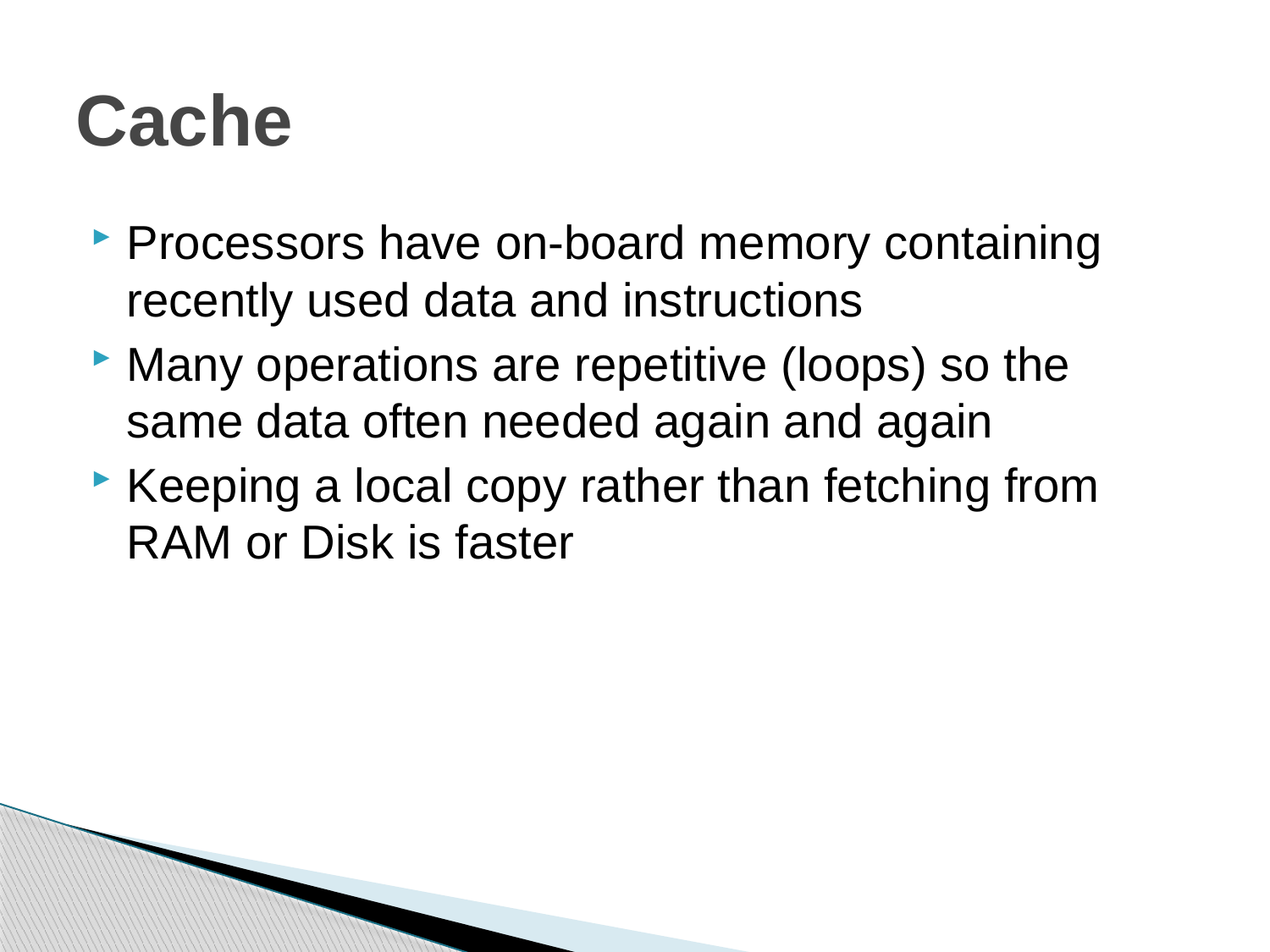

# Cache
Processors have on-board memory containing recently used data and instructions
Many operations are repetitive (loops) so the same data often needed again and again
Keeping a local copy rather than fetching from RAM or Disk is faster